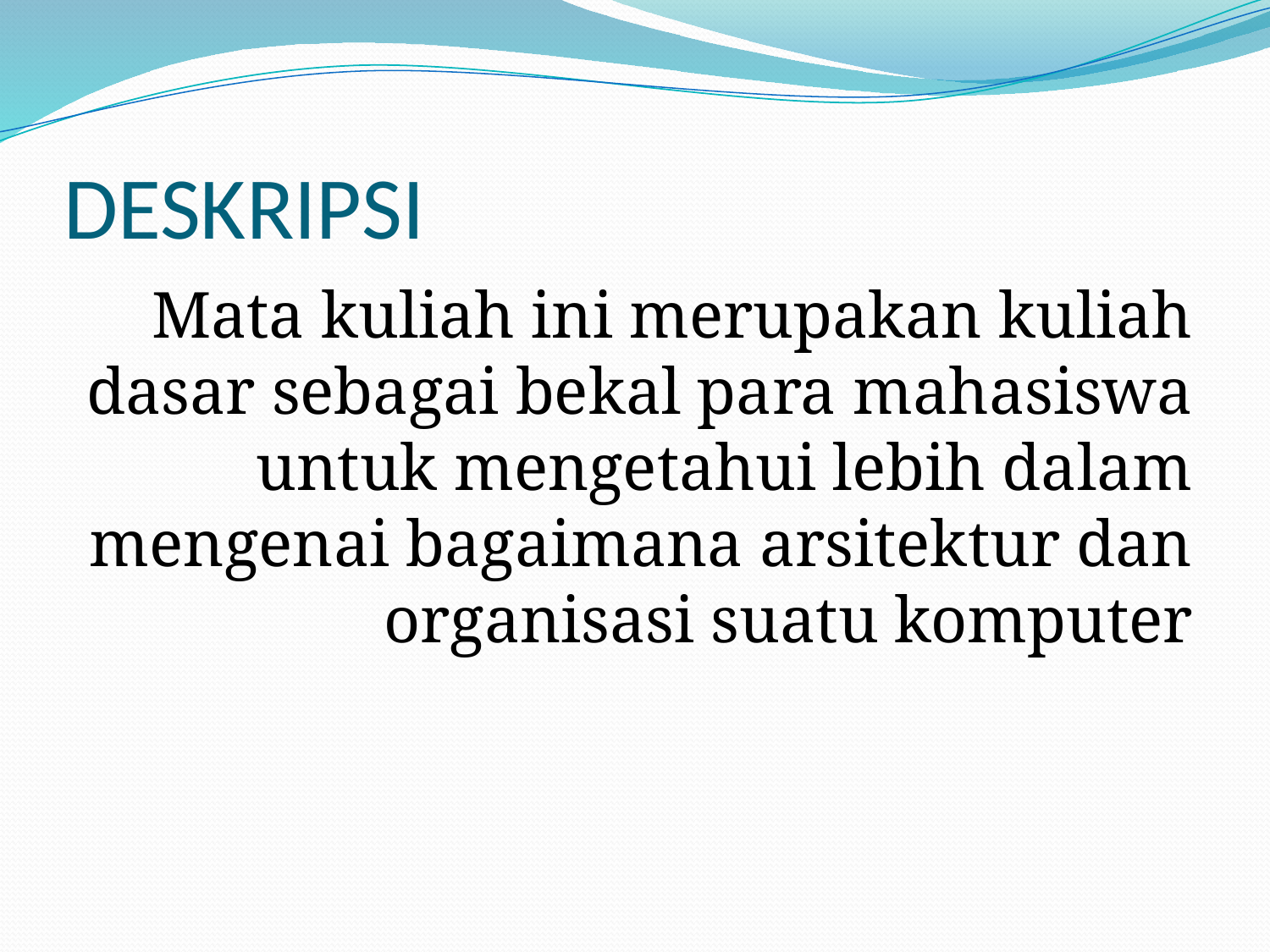

# DESKRIPSI
Mata kuliah ini merupakan kuliah dasar sebagai bekal para mahasiswa untuk mengetahui lebih dalam mengenai bagaimana arsitektur dan organisasi suatu komputer